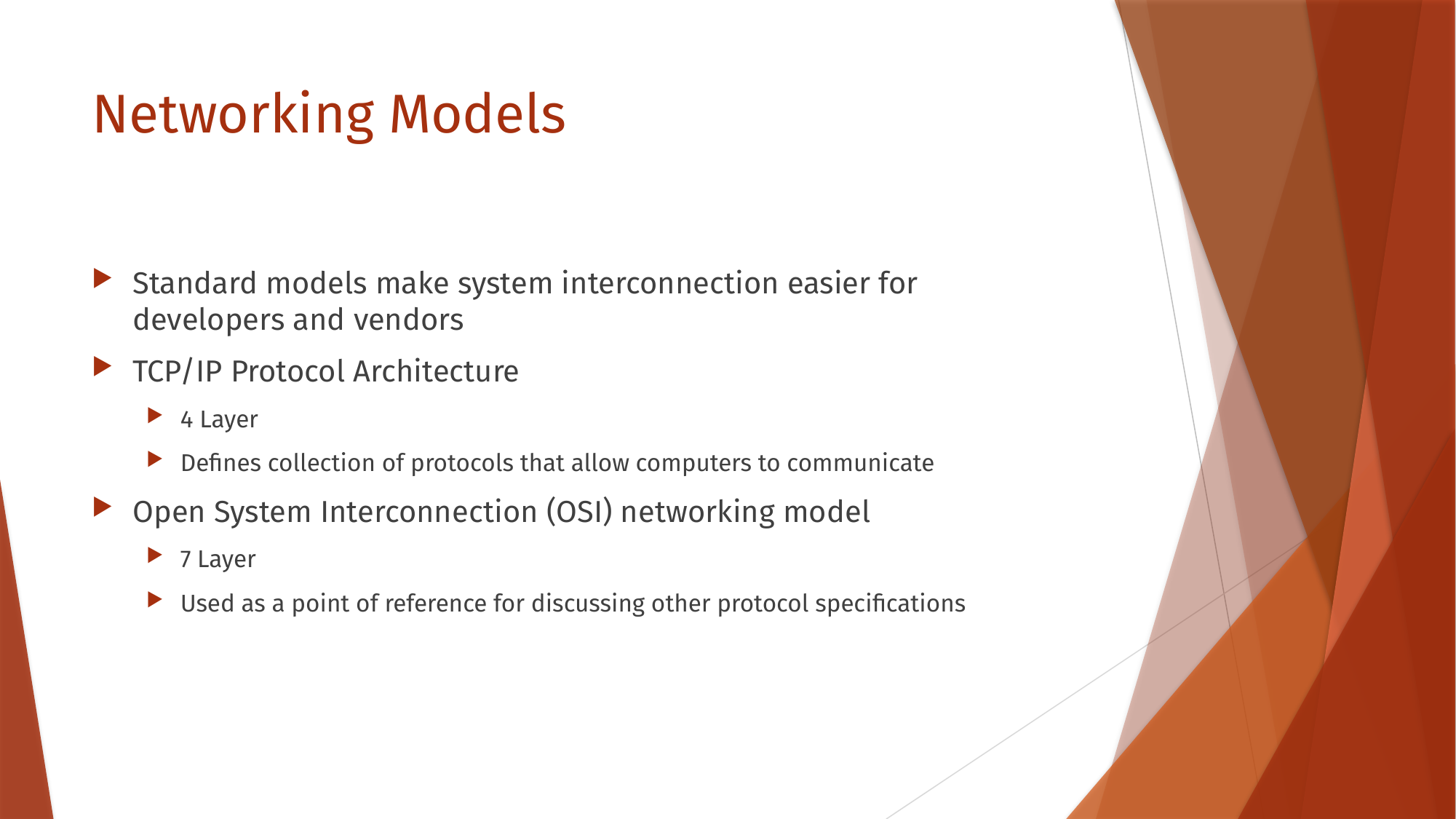

# Networking Models
Standard models make system interconnection easier for developers and vendors
TCP/IP Protocol Architecture
4 Layer
Defines collection of protocols that allow computers to communicate
Open System Interconnection (OSI) networking model
7 Layer
Used as a point of reference for discussing other protocol specifications